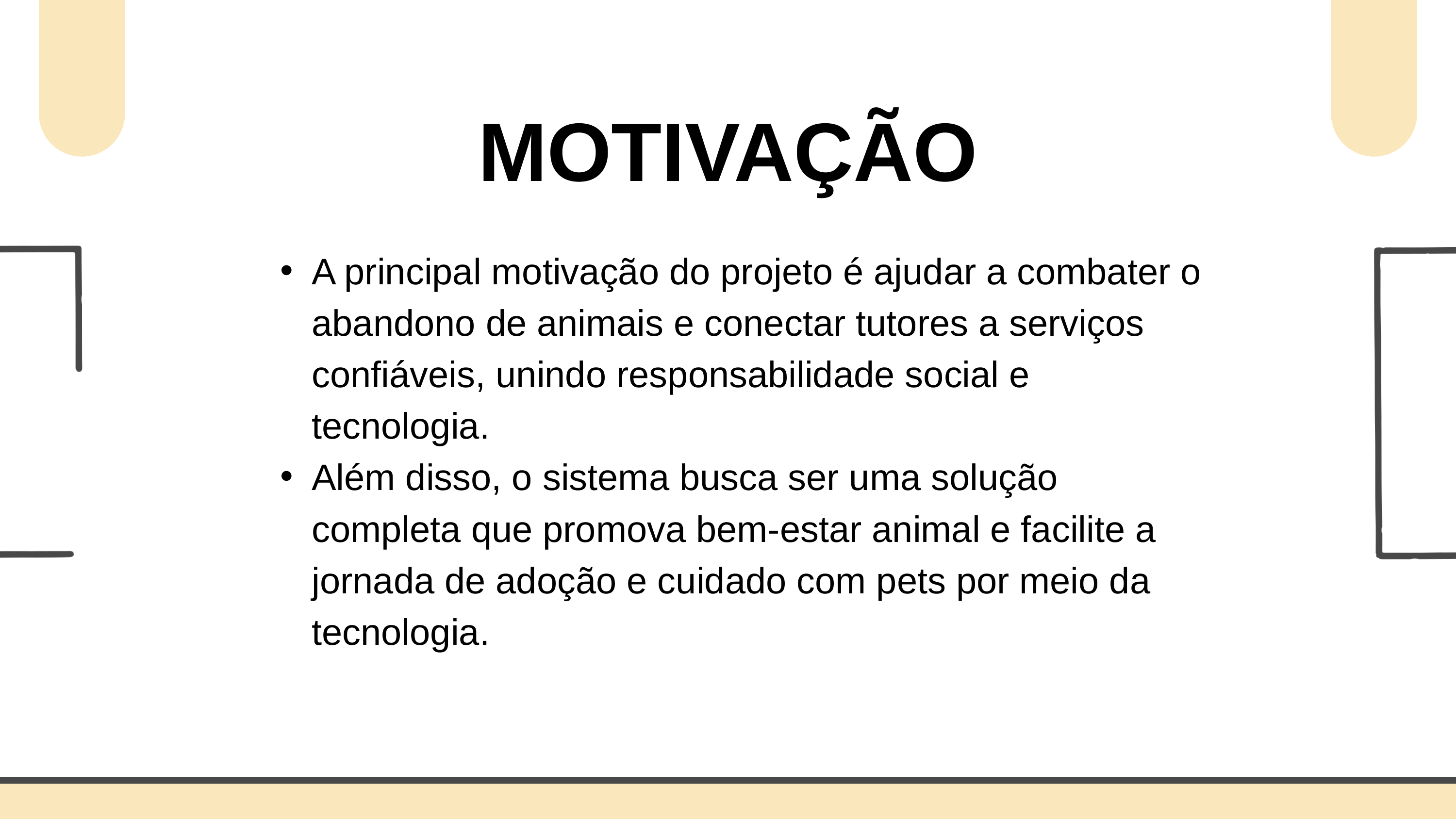

MOTIVAÇÃO
A principal motivação do projeto é ajudar a combater o abandono de animais e conectar tutores a serviços confiáveis, unindo responsabilidade social e tecnologia.
Além disso, o sistema busca ser uma solução completa que promova bem-estar animal e facilite a jornada de adoção e cuidado com pets por meio da tecnologia.